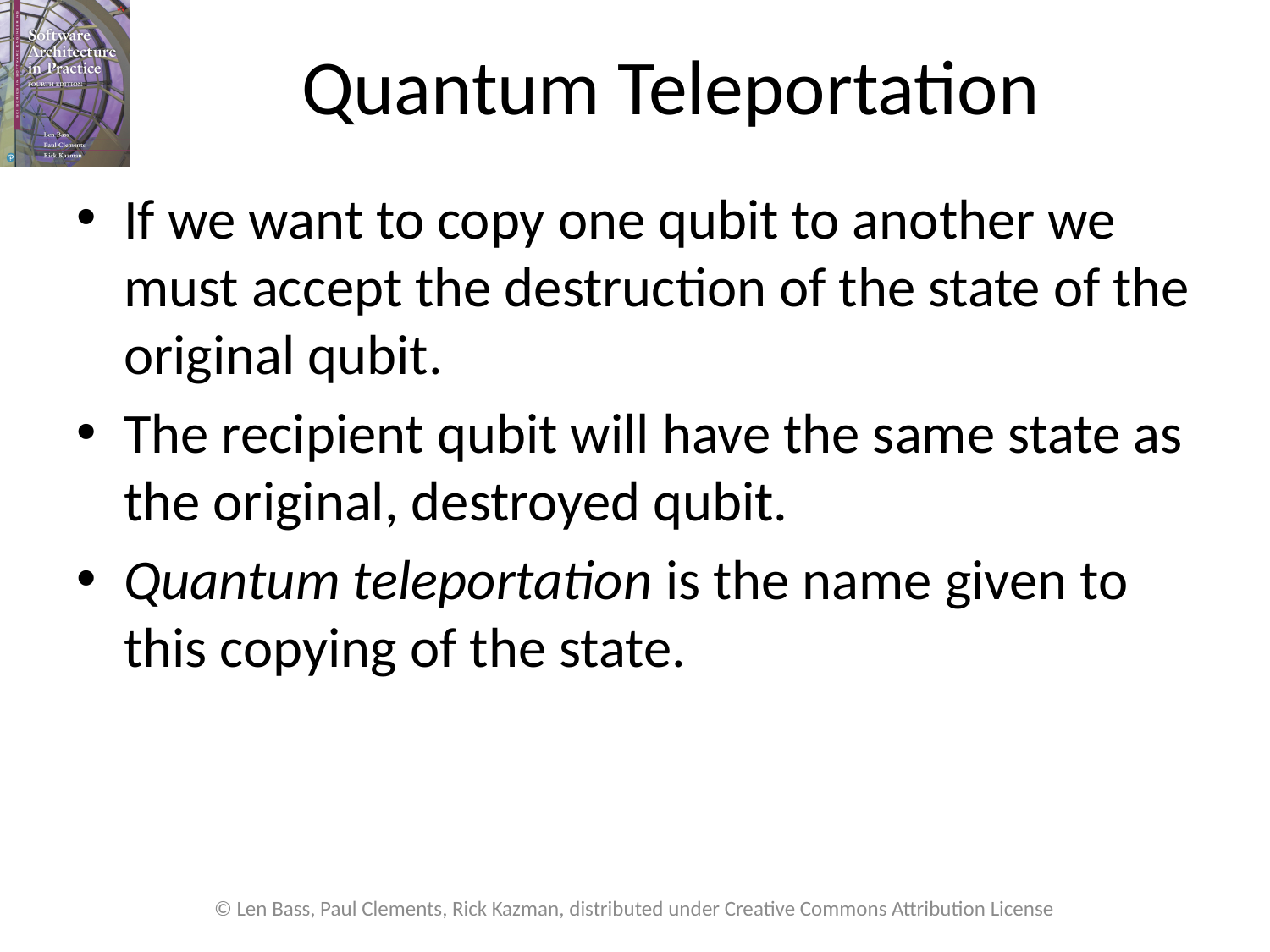

# Quantum Teleportation
If we want to copy one qubit to another we must accept the destruction of the state of the original qubit.
The recipient qubit will have the same state as the original, destroyed qubit.
Quantum teleportation is the name given to this copying of the state.
© Len Bass, Paul Clements, Rick Kazman, distributed under Creative Commons Attribution License